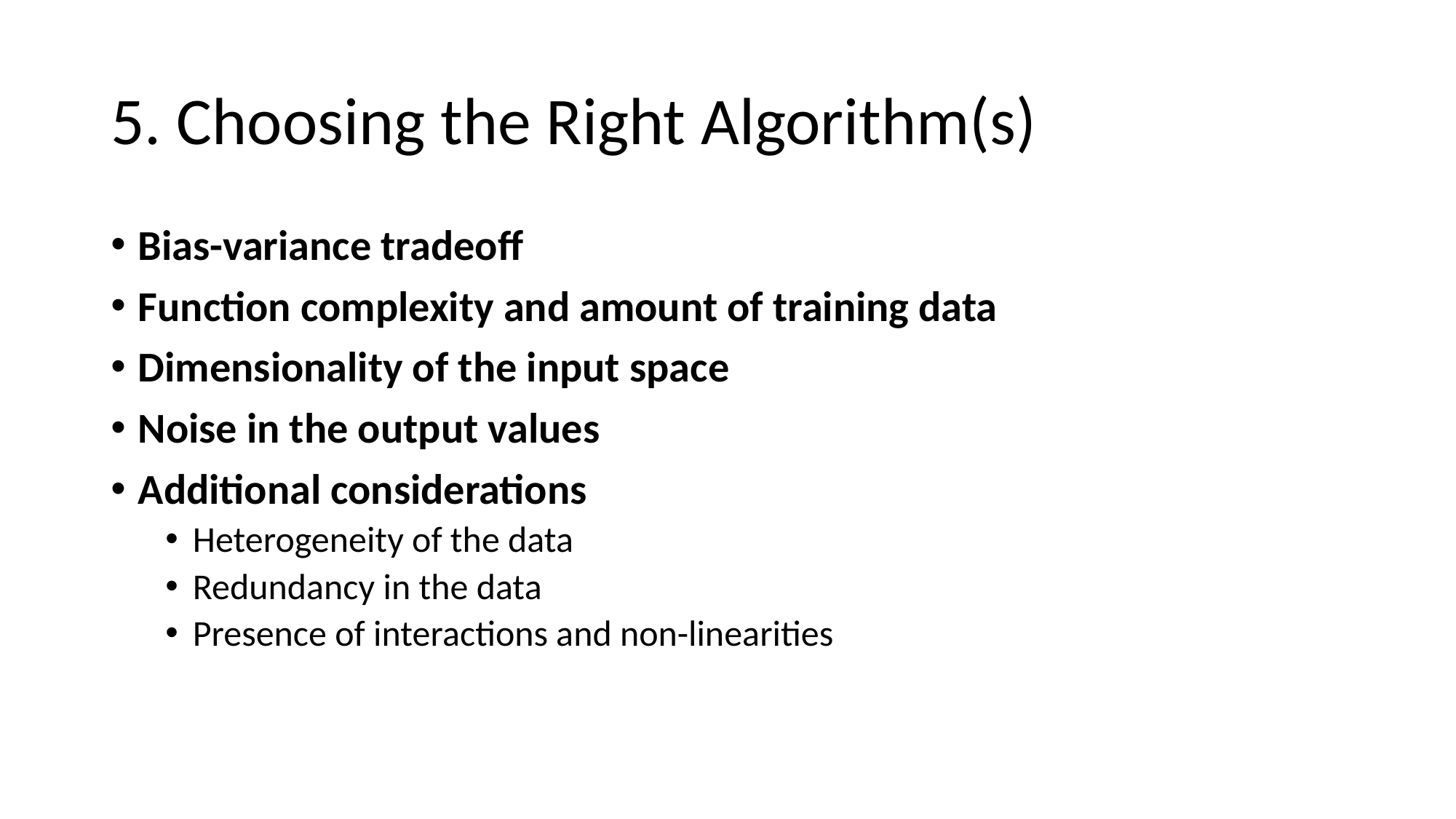

# 5. Choosing the Right Algorithm(s)
Bias-variance tradeoff
Function complexity and amount of training data
Dimensionality of the input space
Noise in the output values
Additional considerations
Heterogeneity of the data
Redundancy in the data
Presence of interactions and non-linearities